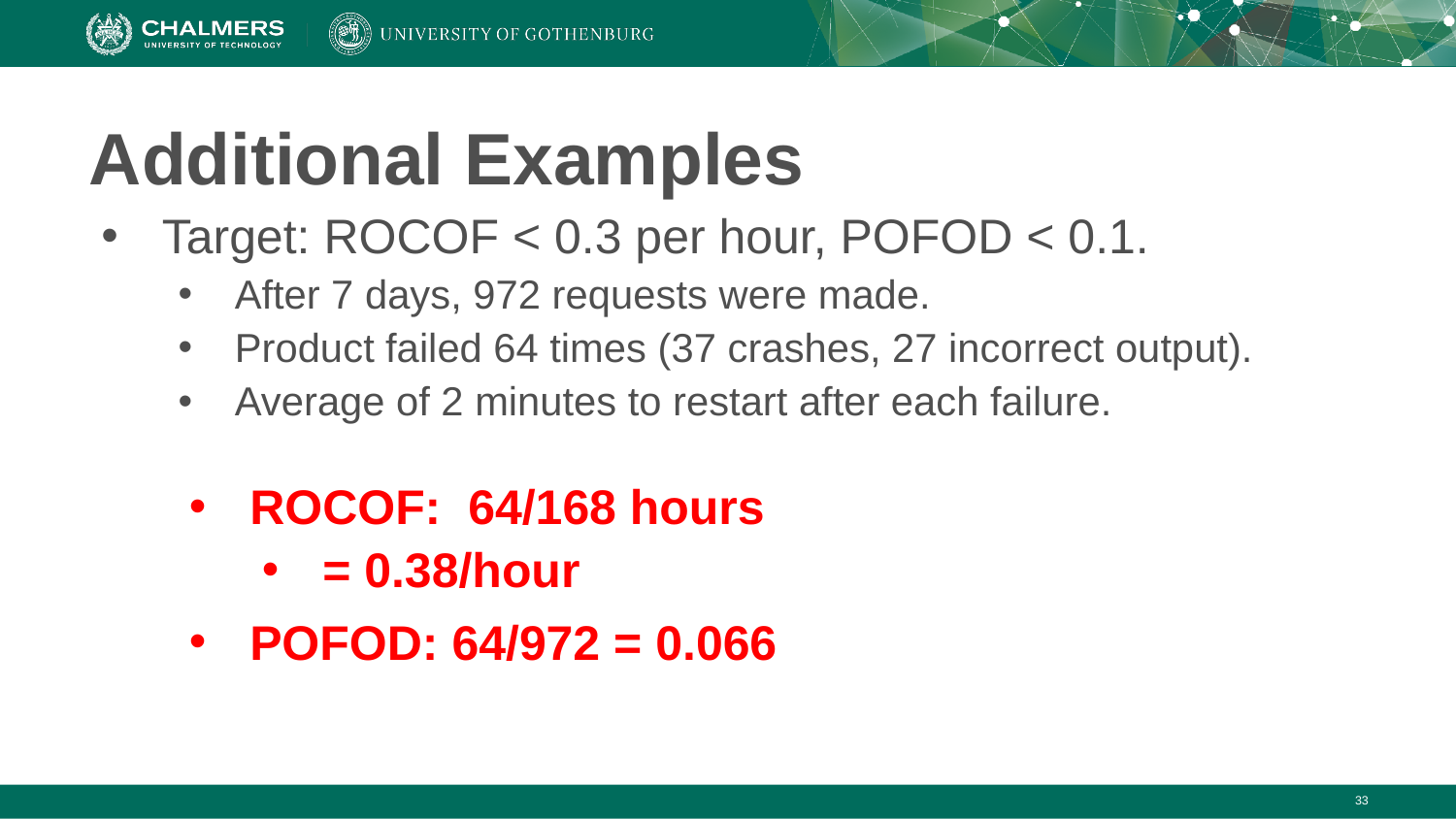

# Additional Examples
Target: ROCOF < 0.3 per hour, POFOD < 0.1.
After 7 days, 972 requests were made.
Product failed 64 times (37 crashes, 27 incorrect output).
Average of 2 minutes to restart after each failure.
ROCOF:  64/168 hours
= 0.38/hour
POFOD: 64/972 = 0.066

33